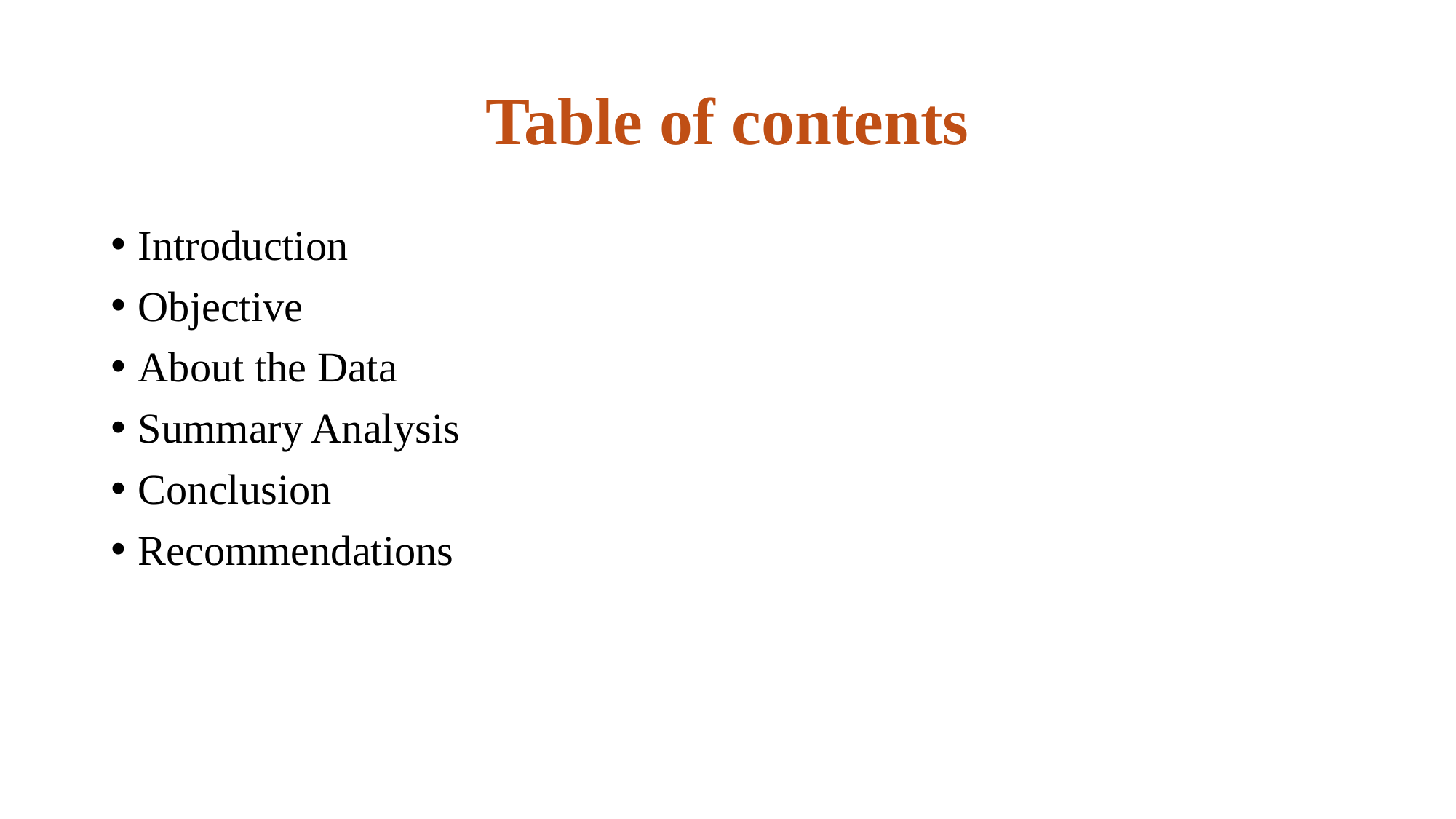

# Table of contents
Introduction
Objective
About the Data
Summary Analysis
Conclusion
Recommendations